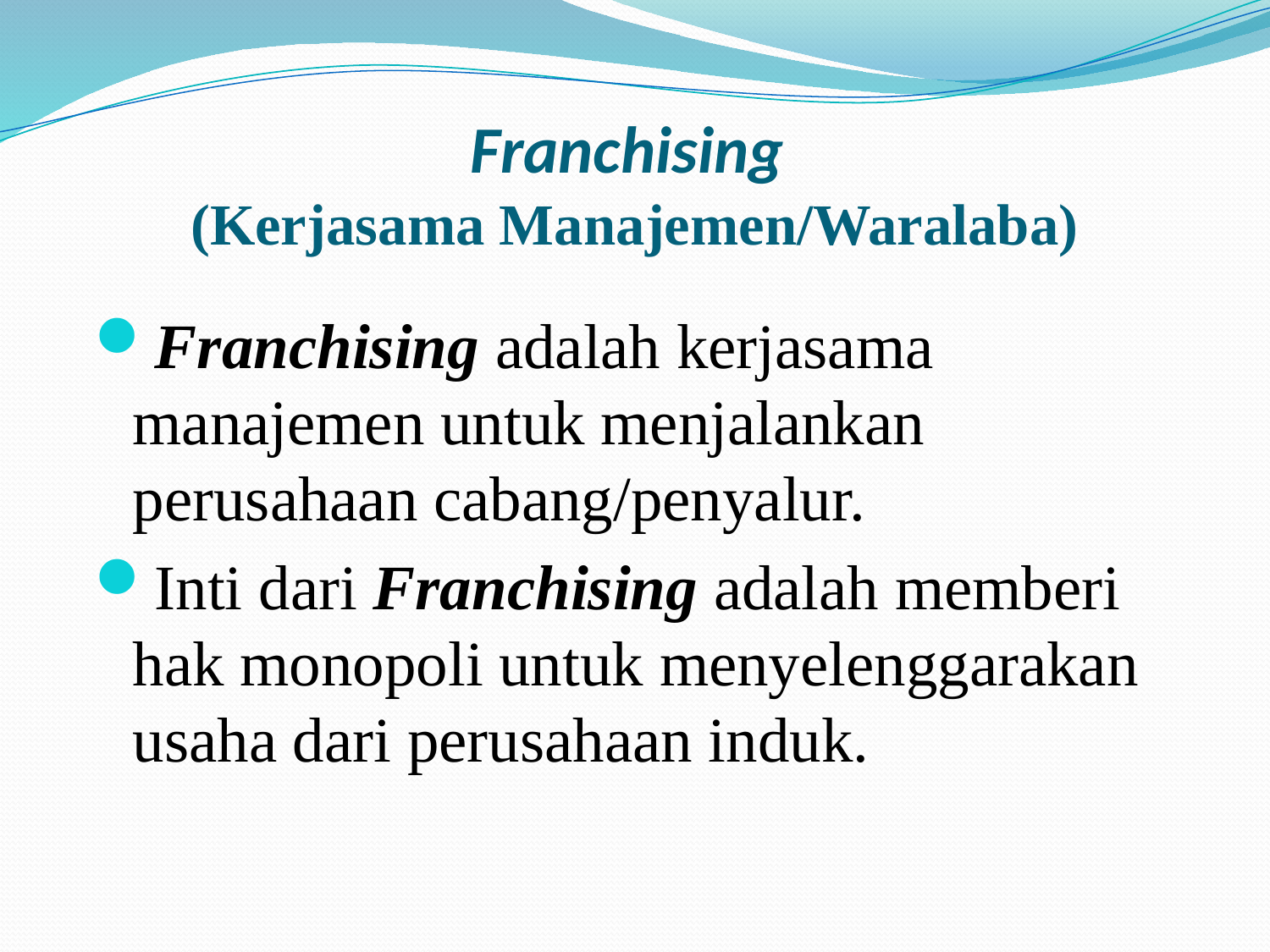

# Franchising (Kerjasama Manajemen/Waralaba)
Franchising adalah kerjasama manajemen untuk menjalankan perusahaan cabang/penyalur.
Inti dari Franchising adalah memberi hak monopoli untuk menyelenggarakan usaha dari perusahaan induk.